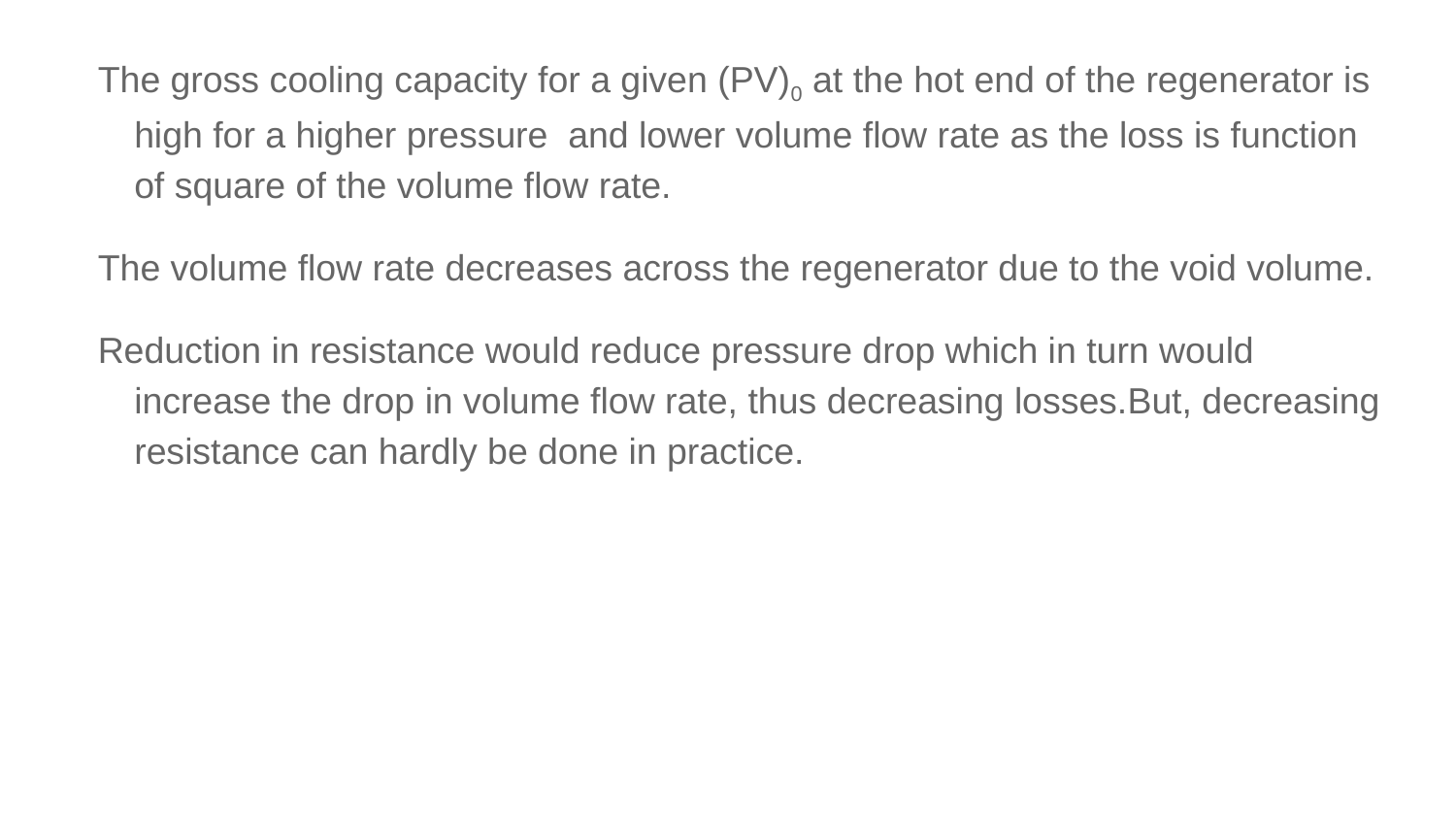

The gross cooling capacity for a given (PV)0 at the hot end of the regenerator is high for a higher pressure  and lower volume flow rate as the loss is function of square of the volume flow rate.
The volume flow rate decreases across the regenerator due to the void volume.
Reduction in resistance would reduce pressure drop which in turn would increase the drop in volume flow rate, thus decreasing losses.But, decreasing resistance can hardly be done in practice.